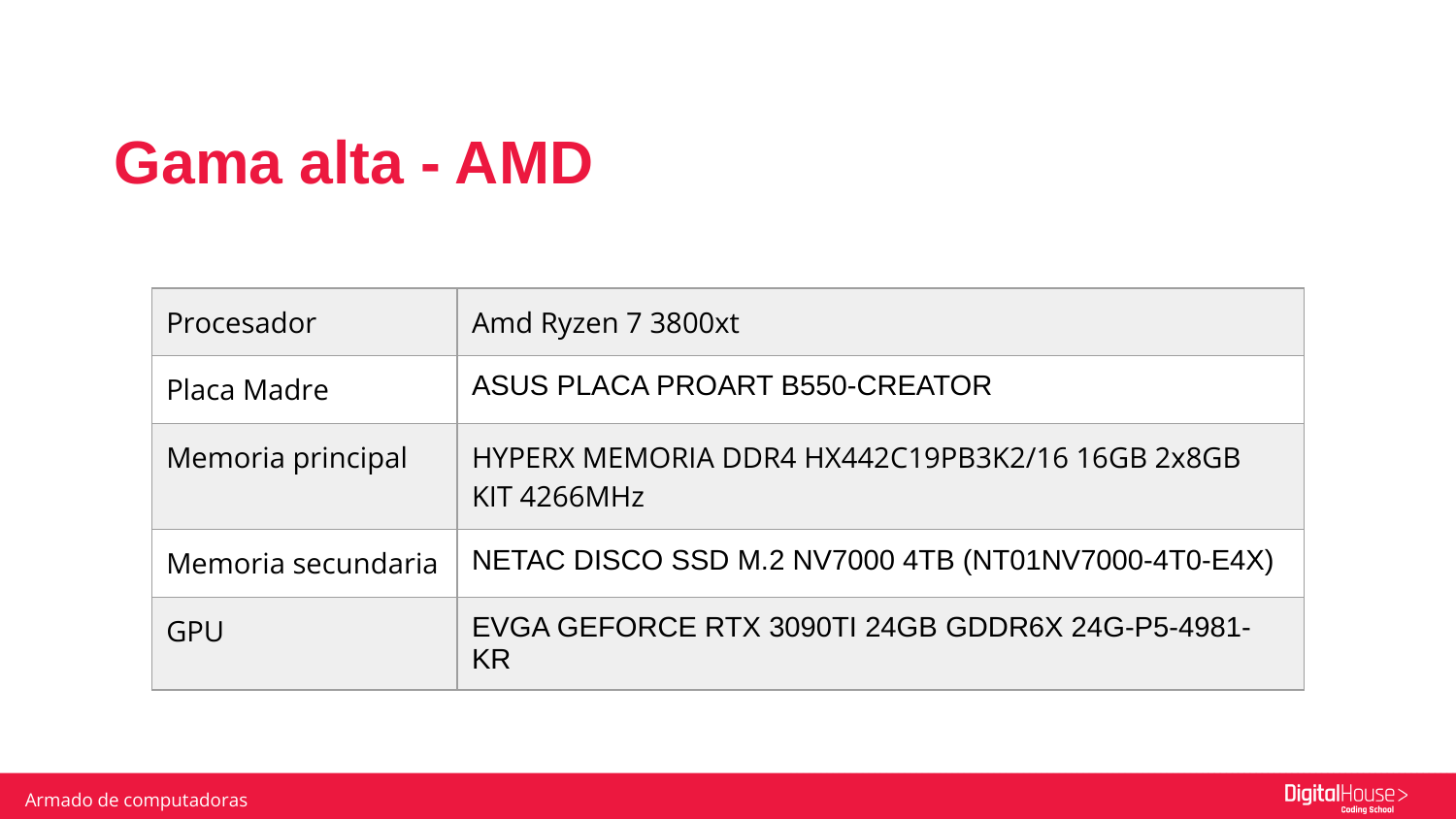

Gama alta - AMD

| Procesador | Amd Ryzen 7 3800xt |
| --- | --- |
| Placa Madre | ASUS PLACA PROART B550-CREATOR |
| Memoria principal | HYPERX MEMORIA DDR4 HX442C19PB3K2/16 16GB 2x8GB KIT 4266MHz |
| Memoria secundaria | NETAC DISCO SSD M.2 NV7000 4TB (NT01NV7000-4T0-E4X) |
| GPU | EVGA GEFORCE RTX 3090TI 24GB GDDR6X 24G-P5-4981-KR |